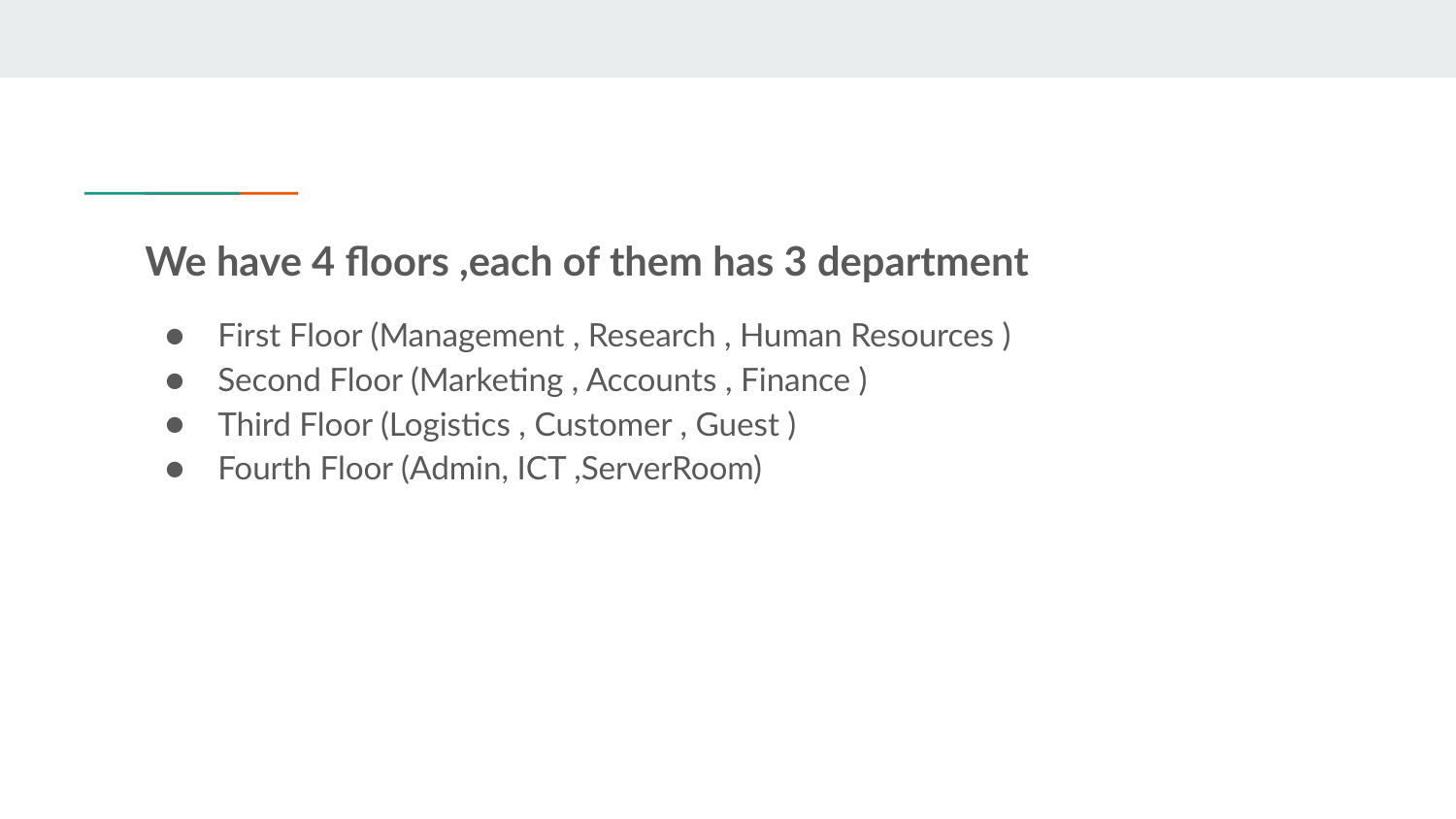

We have 4 floors ,each of them has 3 department
First Floor (Management , Research , Human Resources )
Second Floor (Marketing , Accounts , Finance )
Third Floor (Logistics , Customer , Guest )
Fourth Floor (Admin, ICT ,ServerRoom)